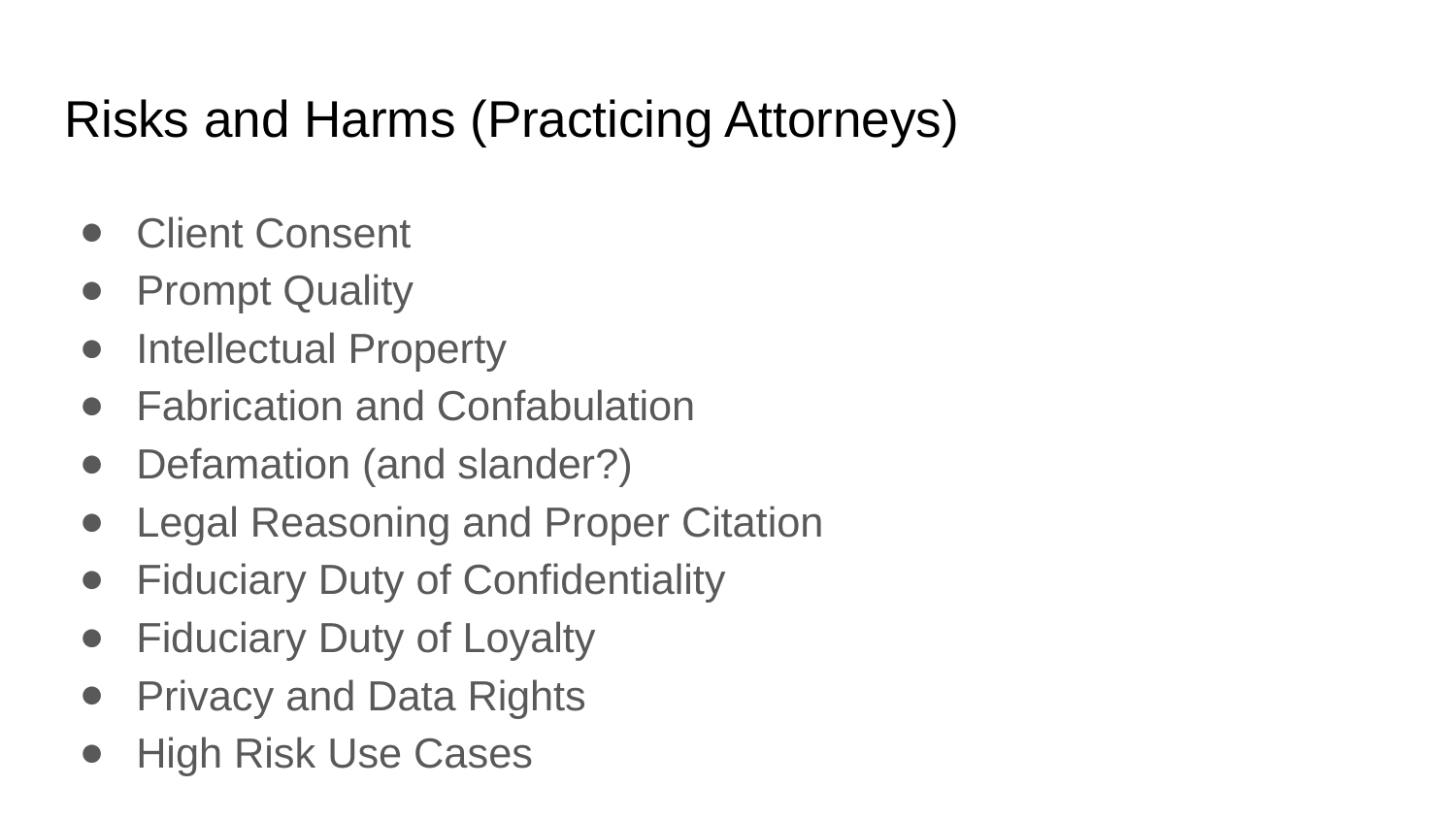

# Risks and Harms (Practicing Attorneys)
Client Consent
Prompt Quality
Intellectual Property
Fabrication and Confabulation
Defamation (and slander?)
Legal Reasoning and Proper Citation
Fiduciary Duty of Confidentiality
Fiduciary Duty of Loyalty
Privacy and Data Rights
High Risk Use Cases